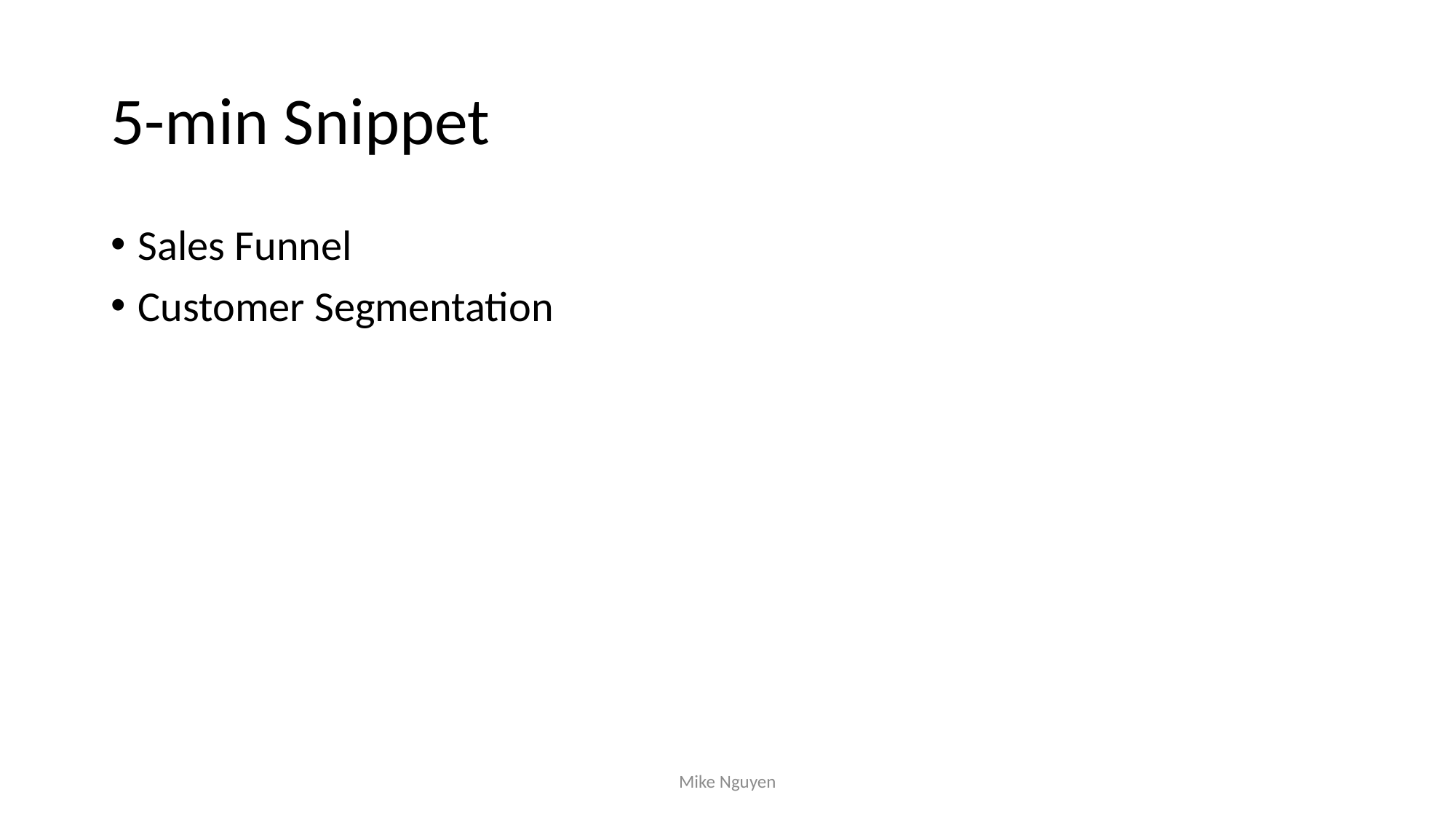

# 5-min Snippet
Sales Funnel
Customer Segmentation
Mike Nguyen